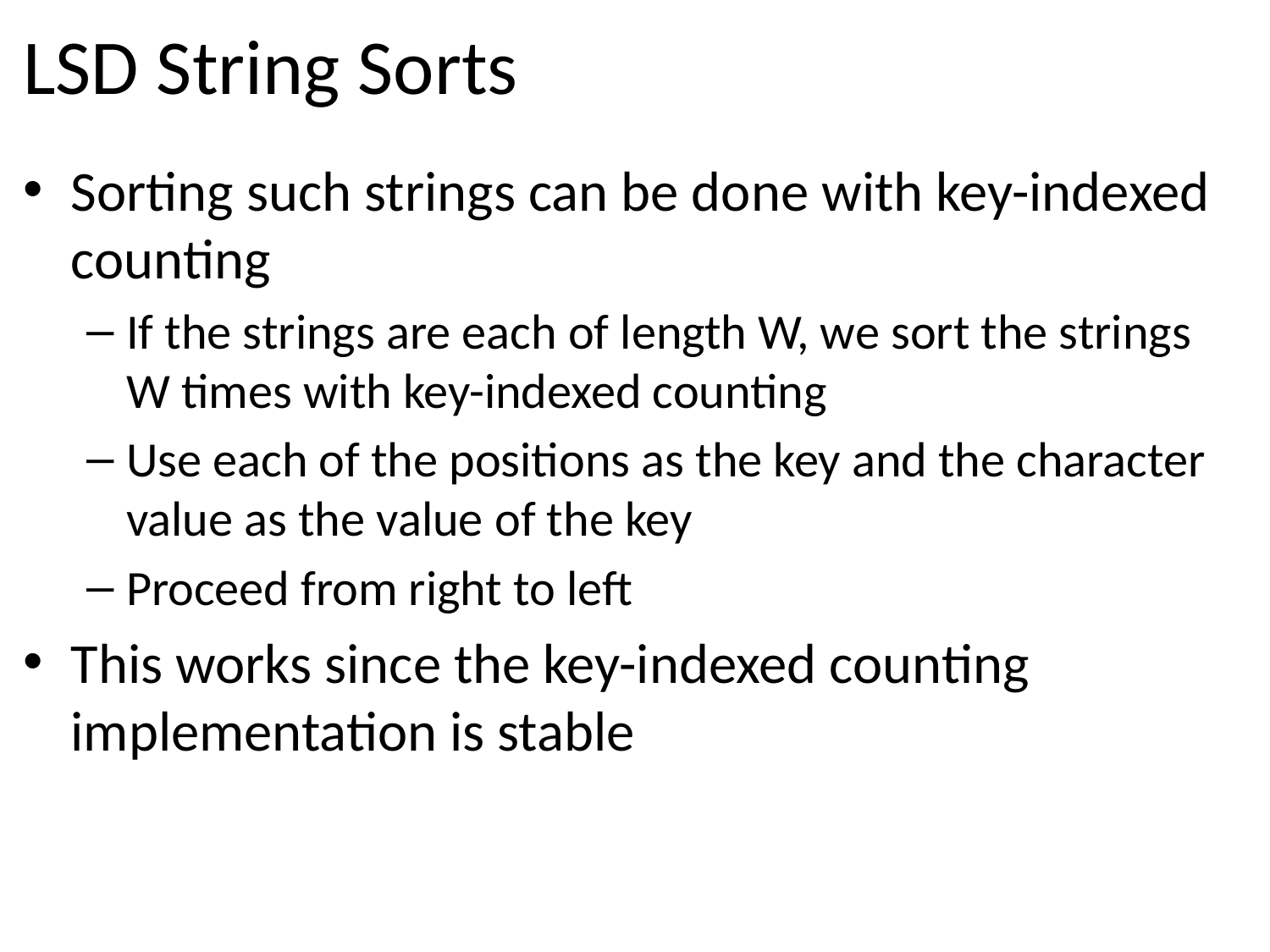

# LSD String Sorts
Sorting such strings can be done with key-indexed counting
If the strings are each of length W, we sort the strings W times with key-indexed counting
Use each of the positions as the key and the character value as the value of the key
Proceed from right to left
This works since the key-indexed counting implementation is stable